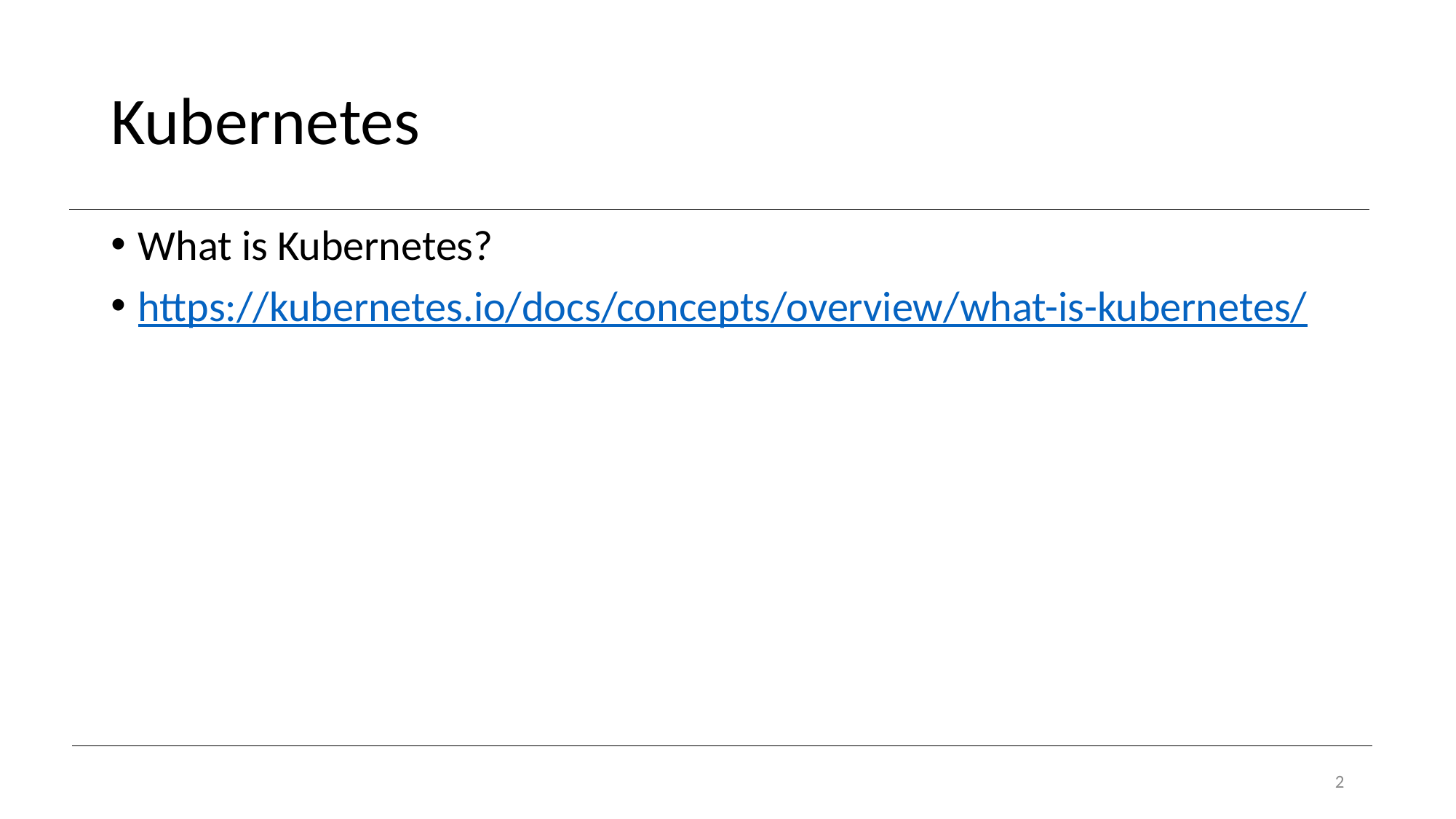

# Kubernetes
What is Kubernetes?
https://kubernetes.io/docs/concepts/overview/what-is-kubernetes/

2